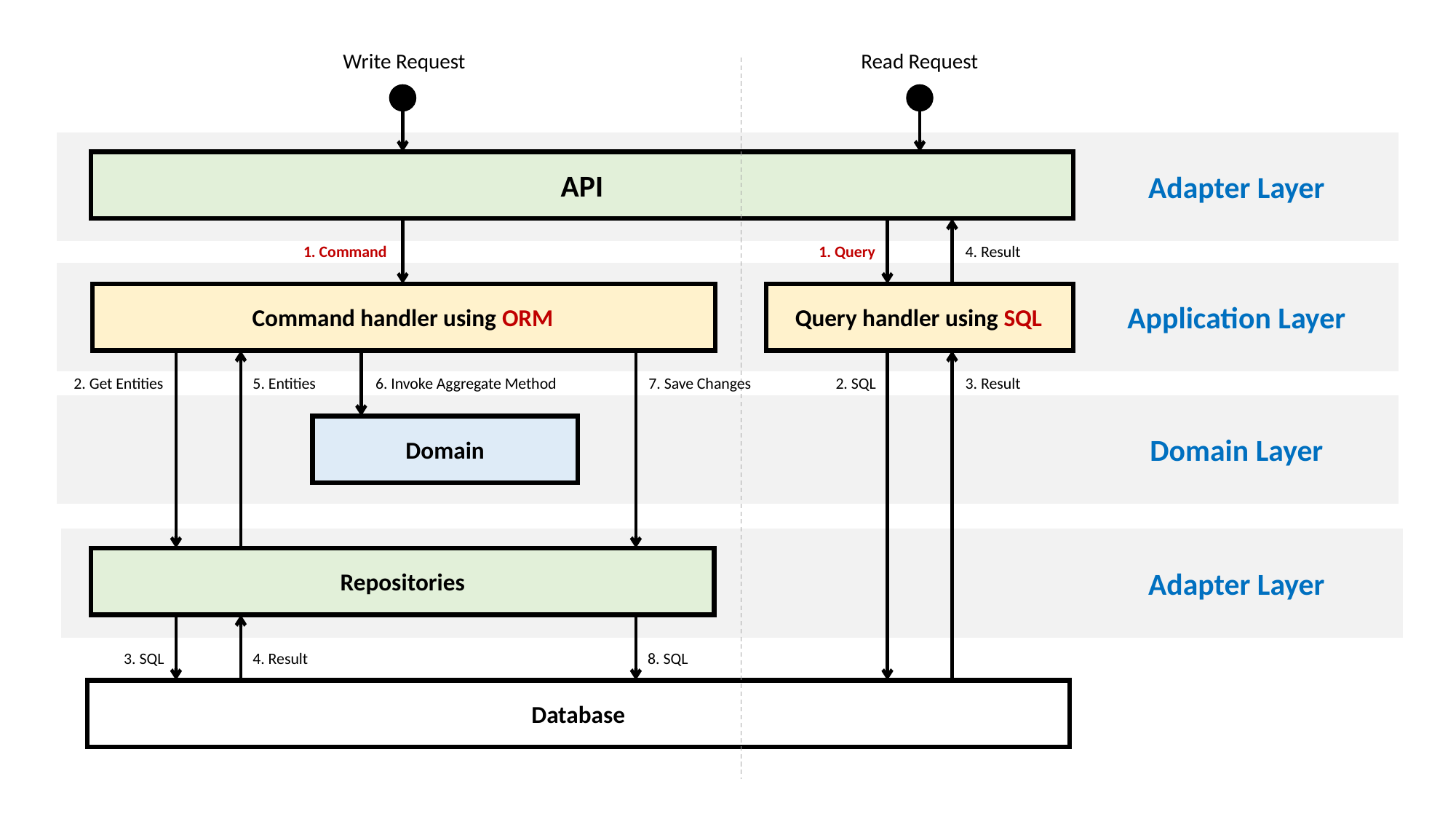

Write Request
Read Request

API
Adapter Layer
1. Command
1. Query
4. Result

Application Layer
Command handler using ORM
Query handler using SQL
2. Get Entities
5. Entities
6. Invoke Aggregate Method
7. Save Changes
2. SQL
3. Result

Domain Layer
Domain

Adapter Layer
Repositories
3. SQL
4. Result
8. SQL

Database